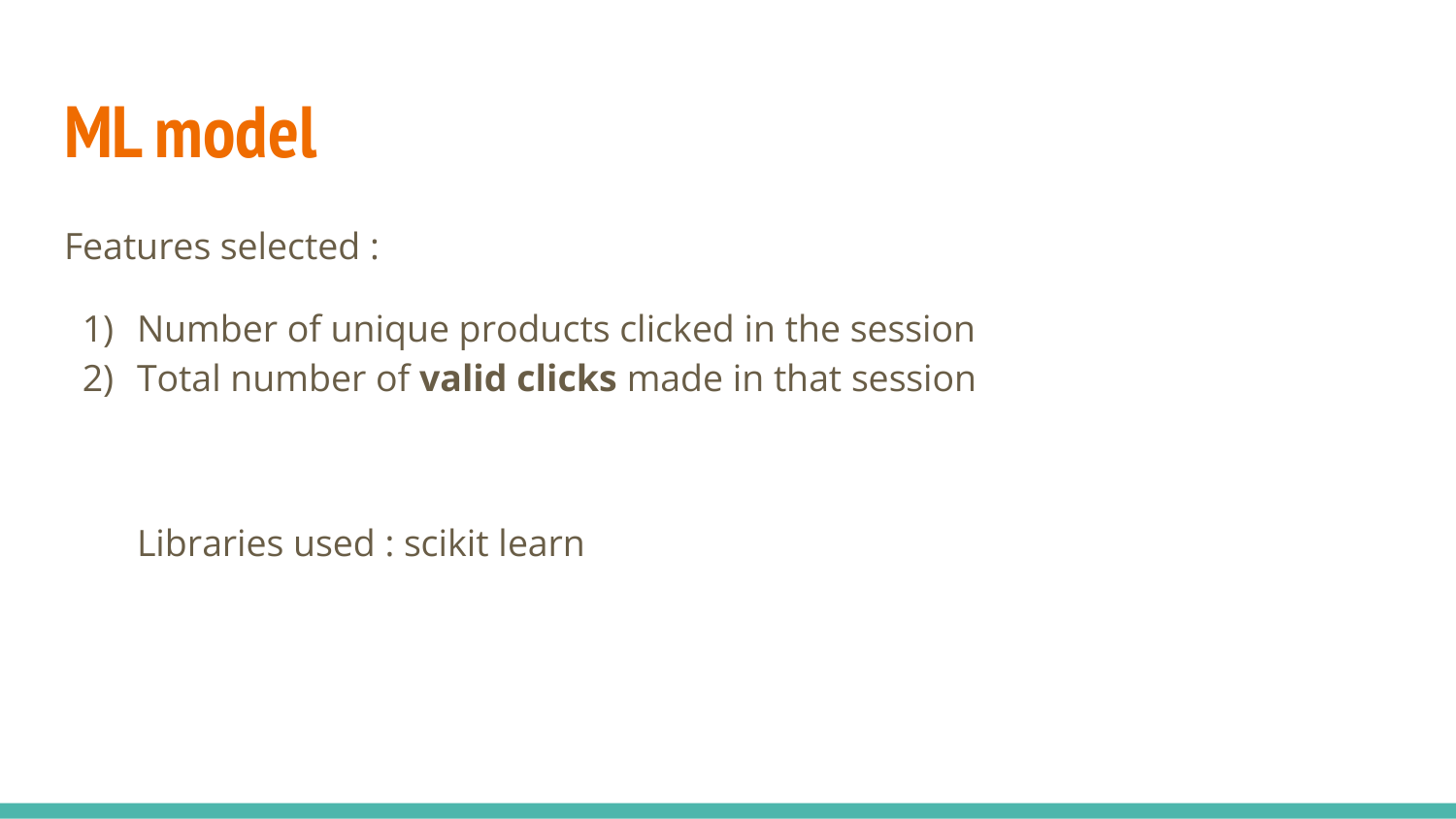

# ML model
Features selected :
Number of unique products clicked in the session
Total number of valid clicks made in that session

Libraries used : scikit learn